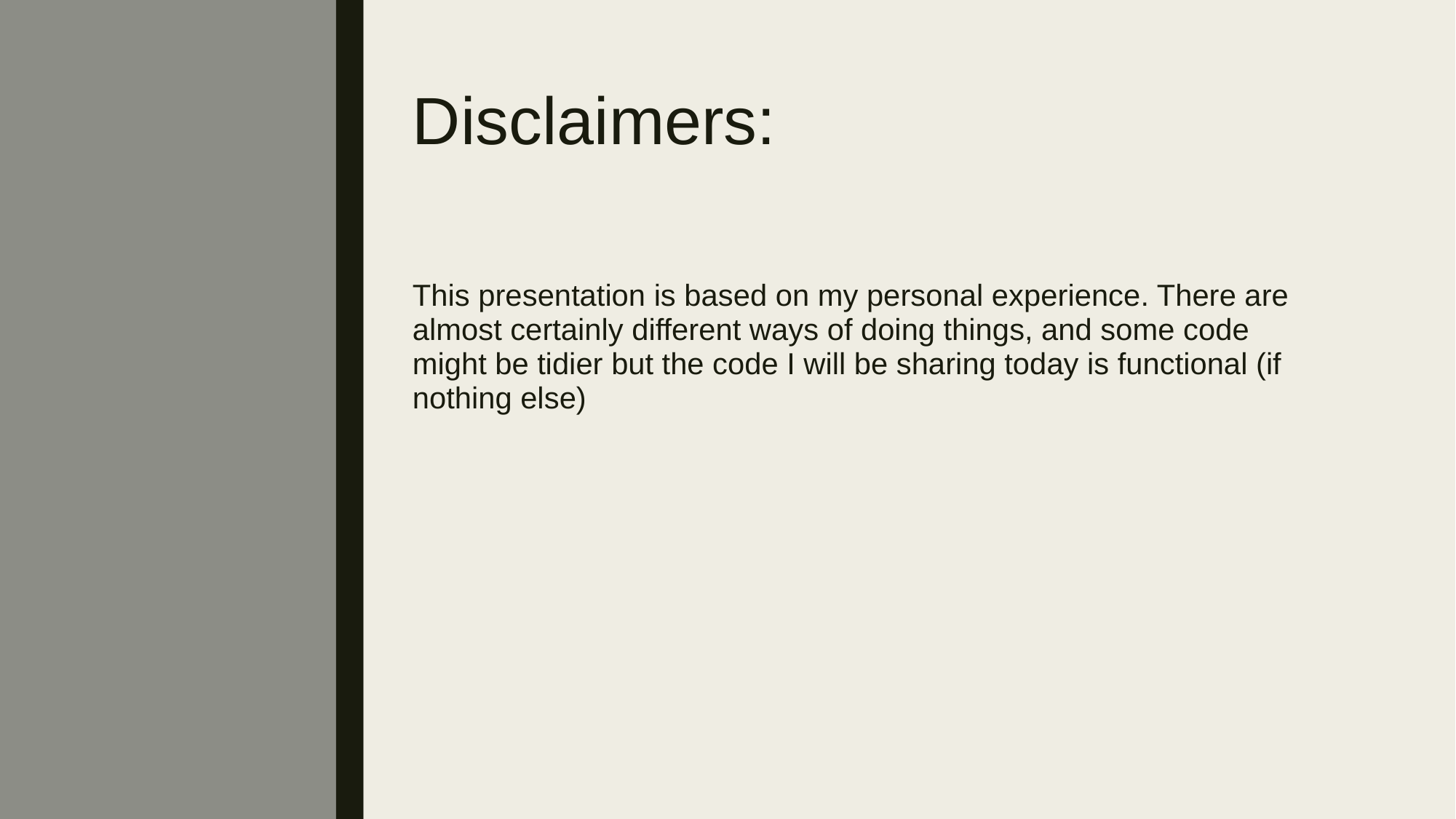

# Disclaimers:
This presentation is based on my personal experience. There are almost certainly different ways of doing things, and some code might be tidier but the code I will be sharing today is functional (if nothing else)